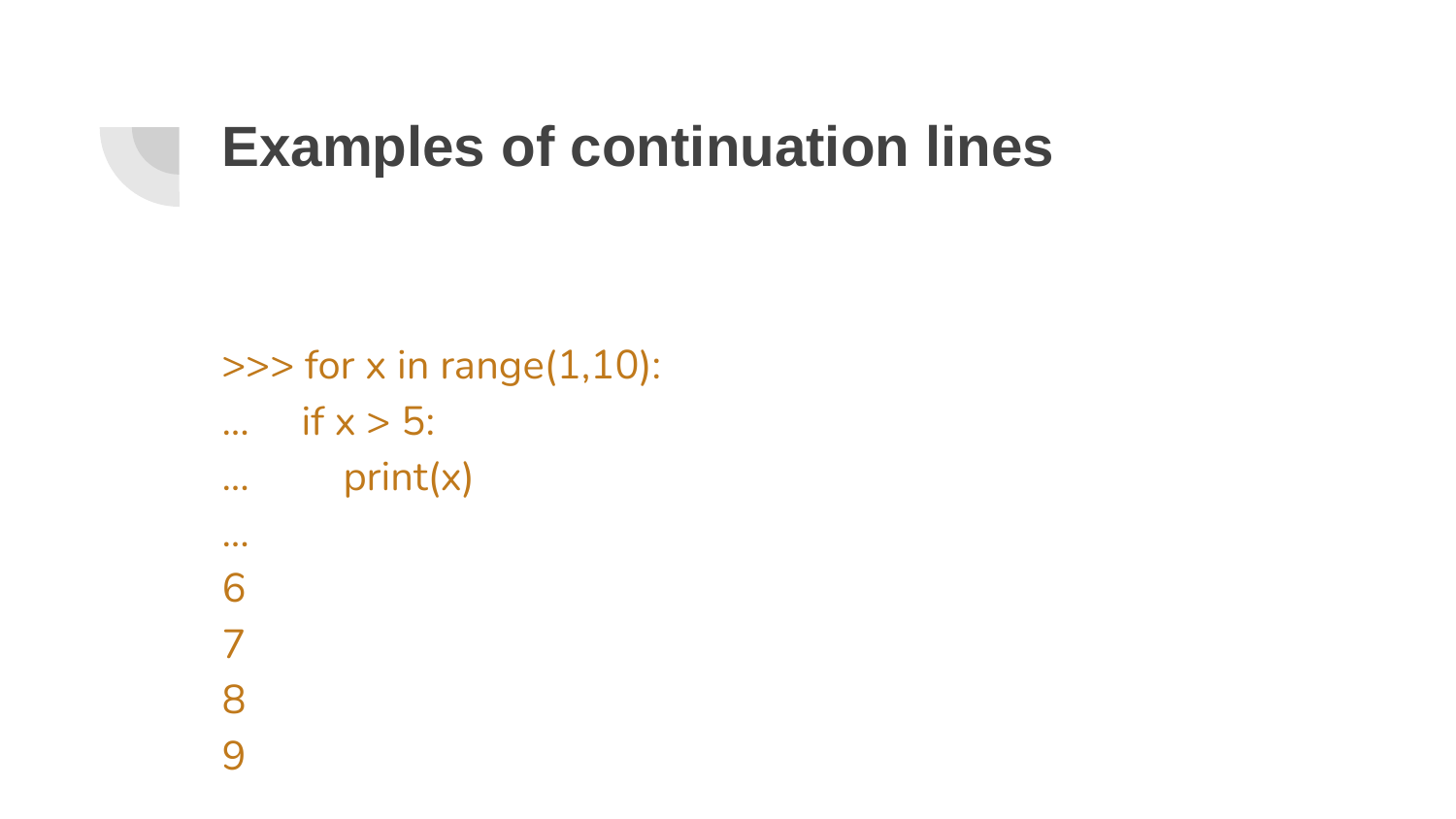

Examples of continuation lines
>>> for x in range(1,10):
...     if x > 5:
...         print(x)
...
6
7
8
9